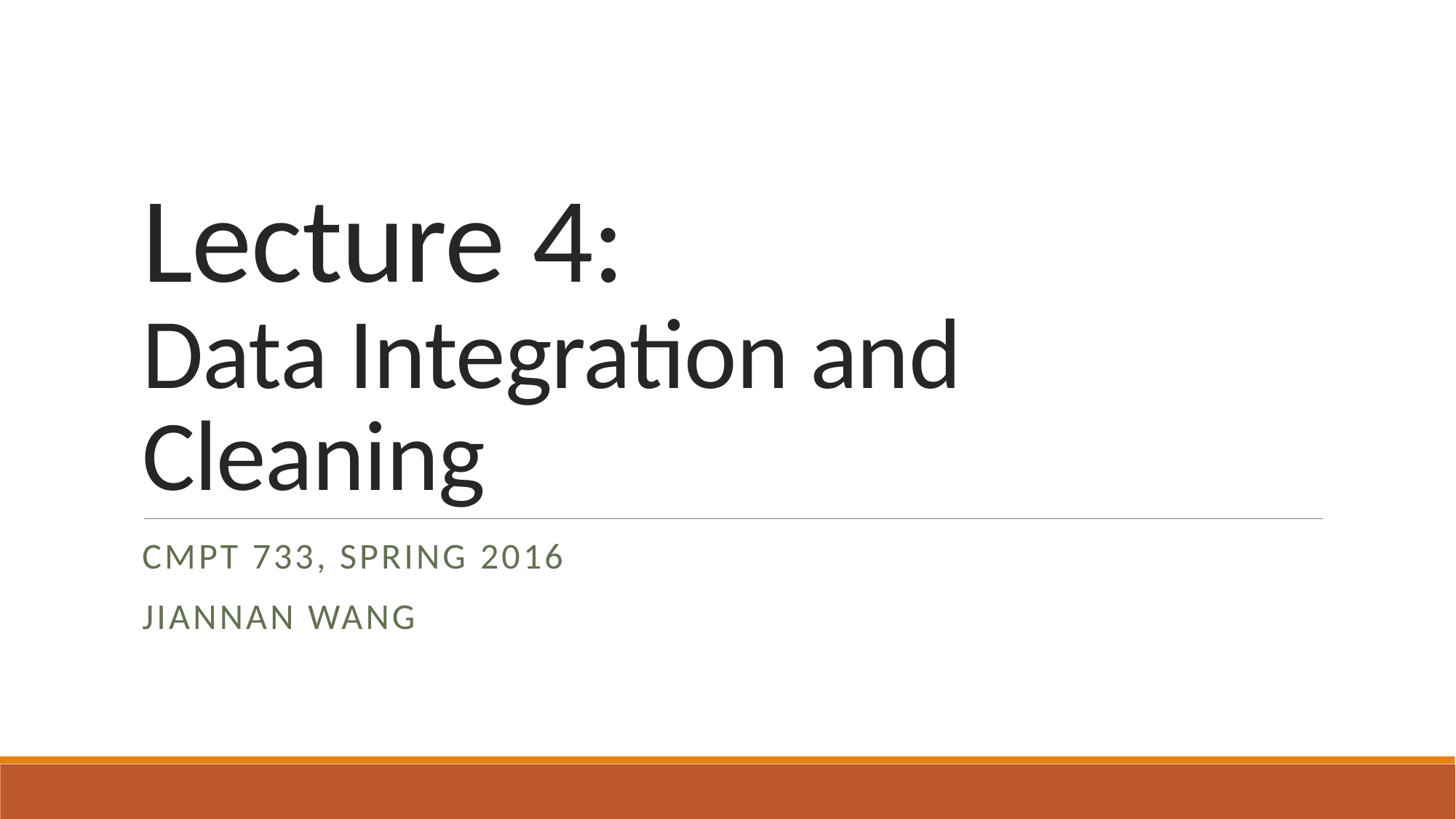

# Lecture 4: Data Integration and Cleaning
CMPT 733, SPRING 2016
Jiannan Wang